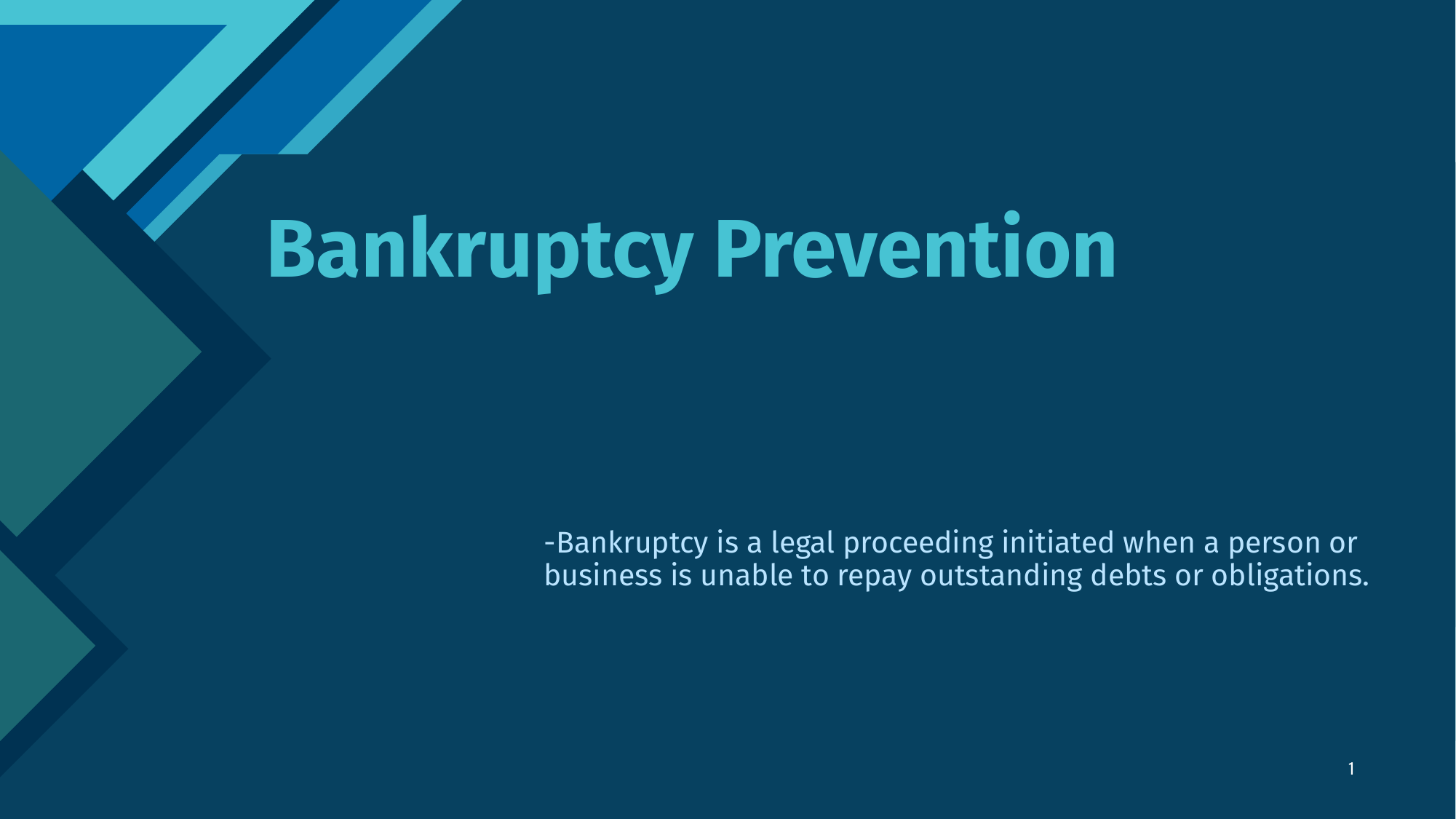

# Bankruptcy Prevention
-Bankruptcy is a legal proceeding initiated when a person or business is unable to repay outstanding debts or obligations.
1